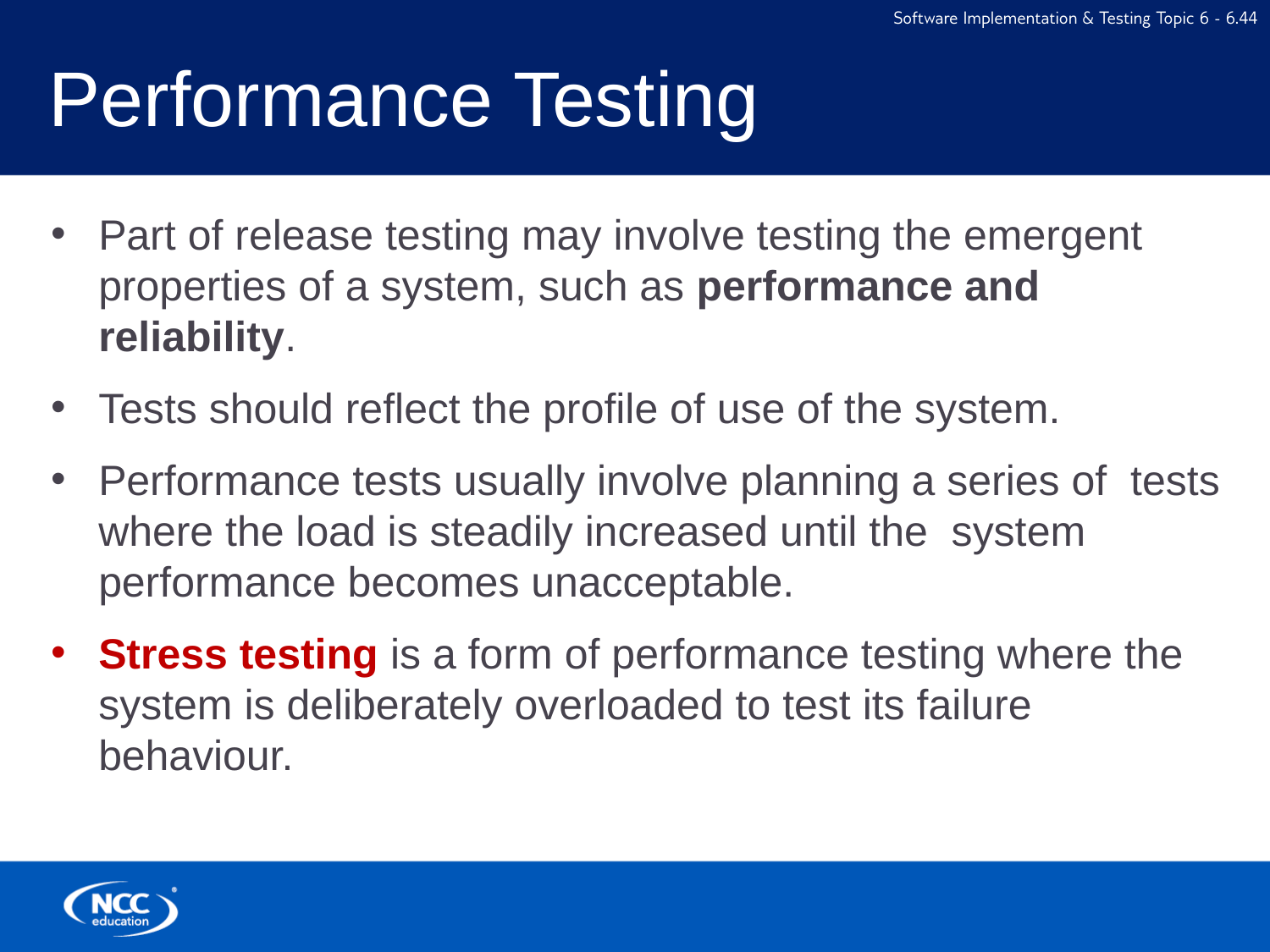

Performance Testing
Part of release testing may involve testing the emergent  properties of a system, such as performance and  reliability.
Tests should reflect the profile of use of the system.
Performance tests usually involve planning a series of  tests where the load is steadily increased until the  system performance becomes unacceptable.
Stress testing is a form of performance testing where the  system is deliberately overloaded to test its failure  behaviour.